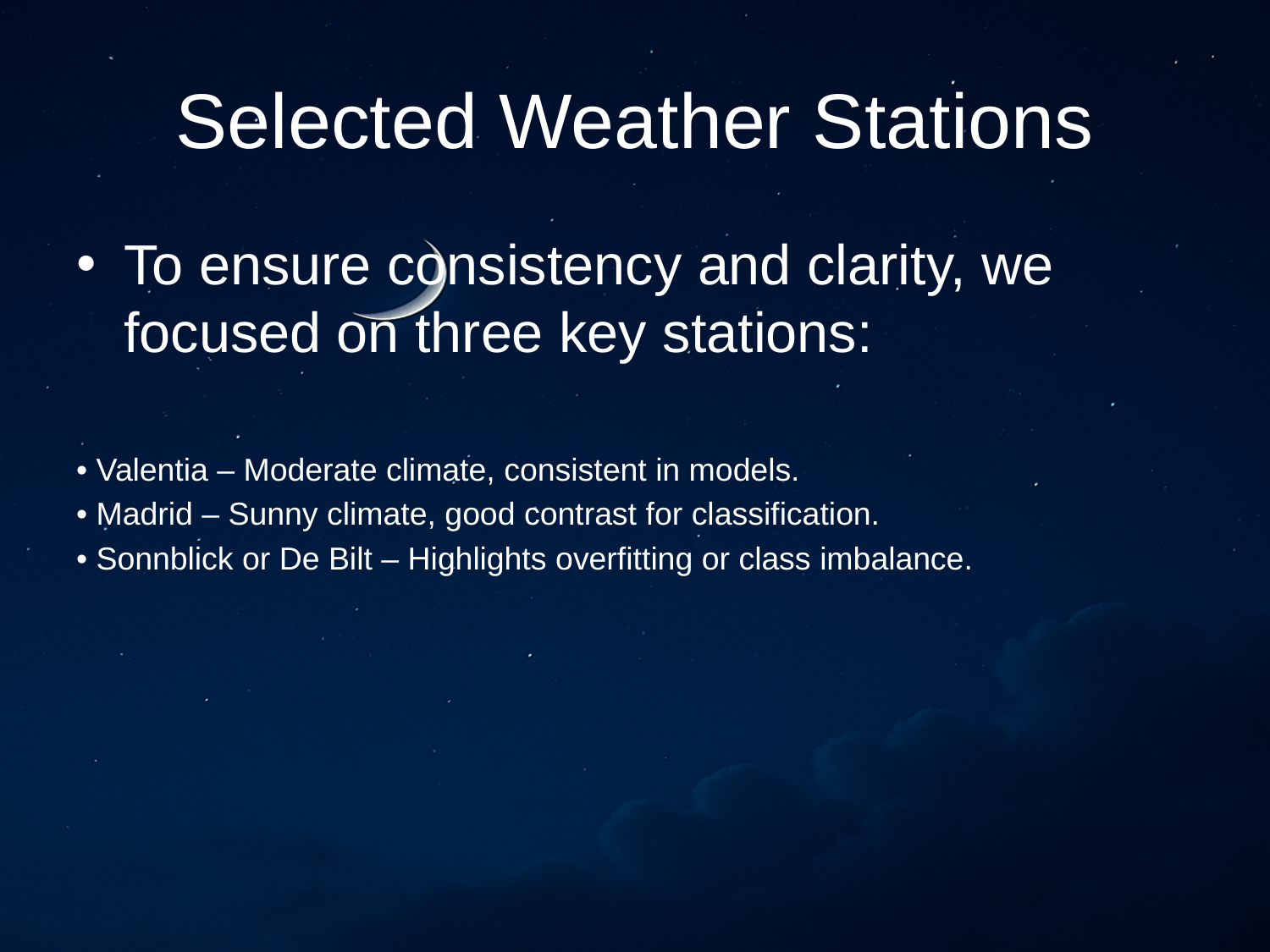

# Selected Weather Stations
To ensure consistency and clarity, we focused on three key stations:

• Valentia – Moderate climate, consistent in models.
• Madrid – Sunny climate, good contrast for classification.
• Sonnblick or De Bilt – Highlights overfitting or class imbalance.